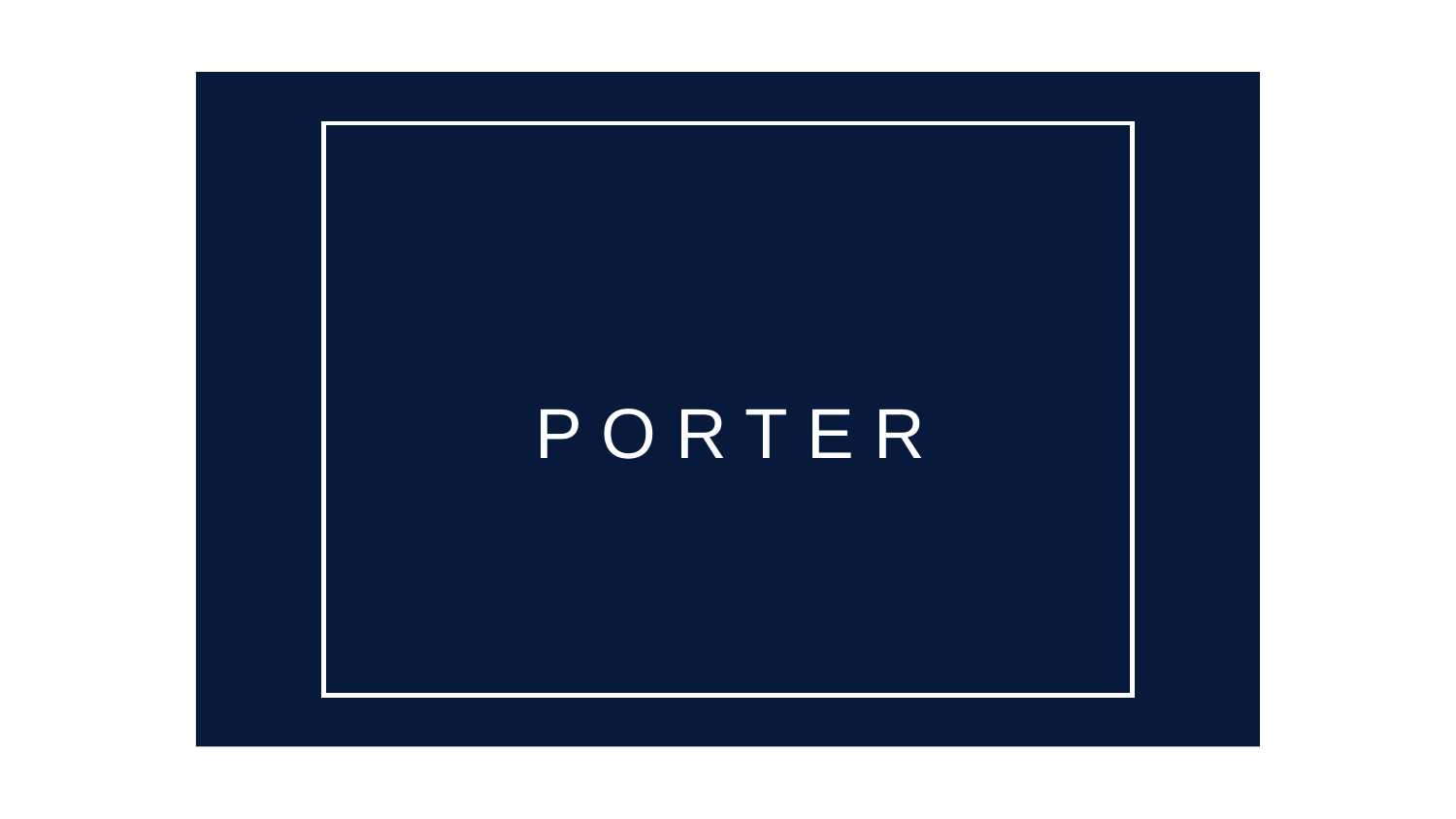

# P O R T E R